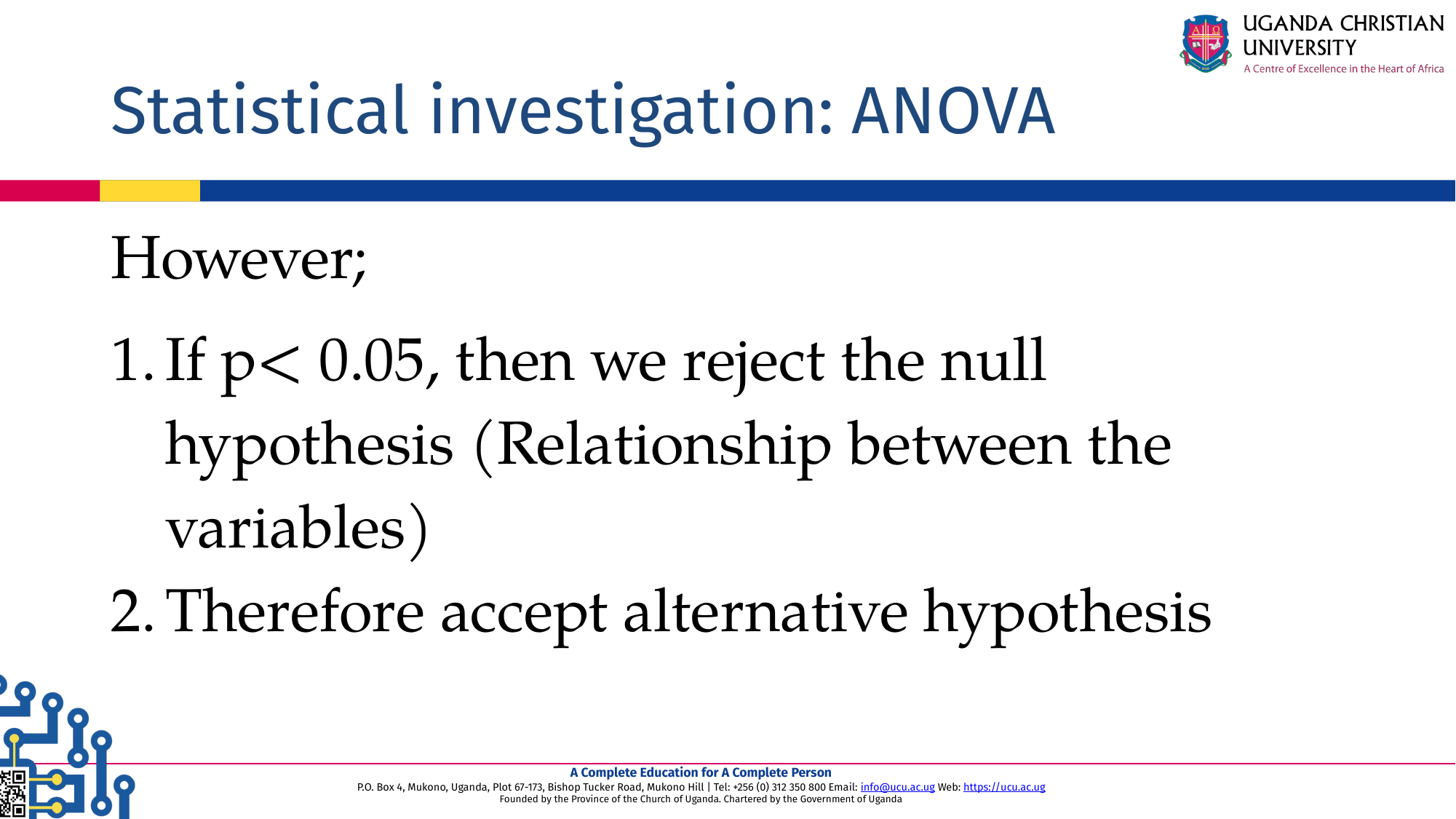

# Statistical investigation: ANOVA
However;
If p< 0.05, then we reject the null hypothesis (Relationship between the variables)
Therefore accept alternative hypothesis